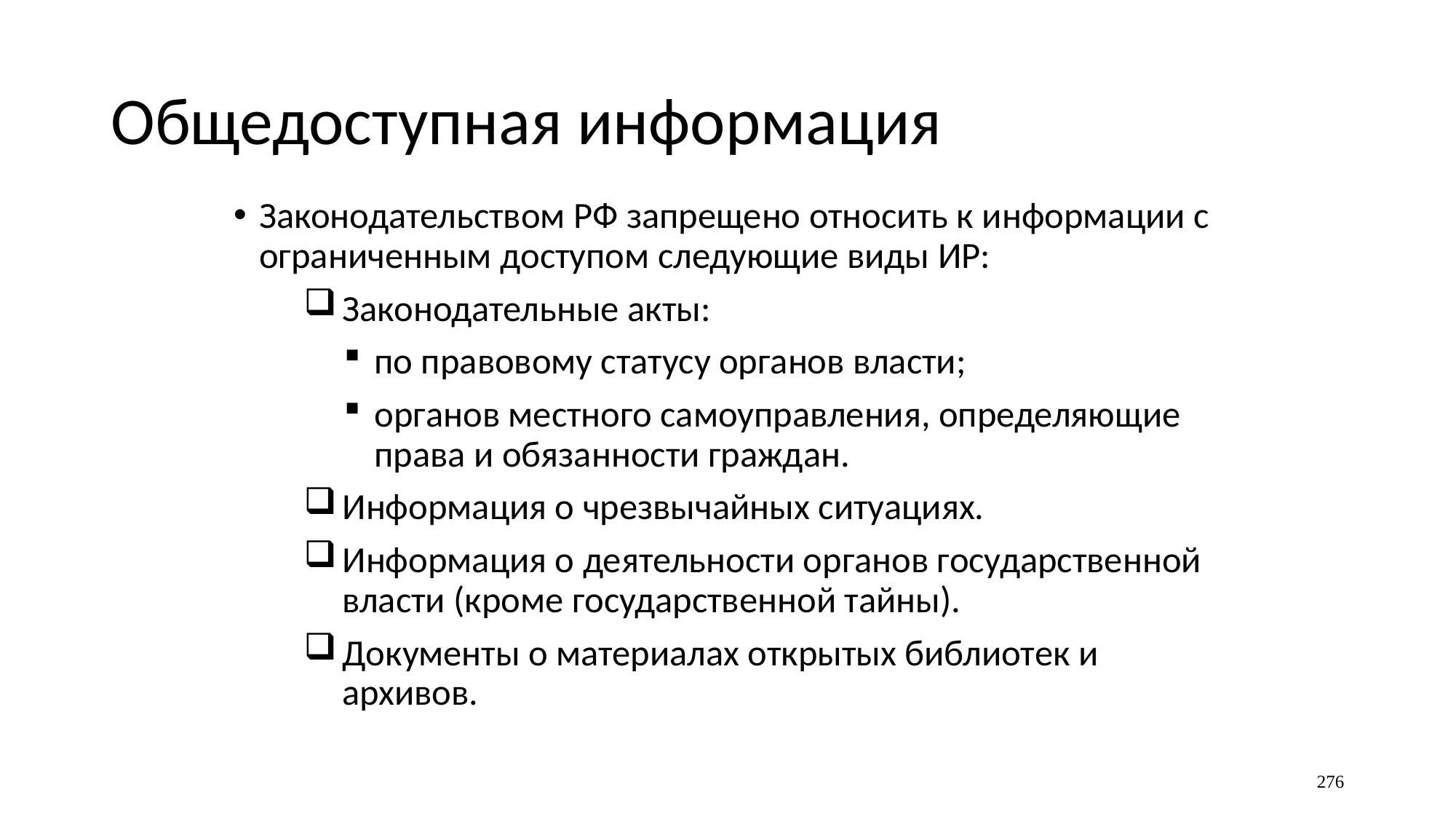

# Общедоступная информация
Законодательством РФ запрещено относить к информации с ограниченным доступом следующие виды ИР:
Законодательные акты:
по правовому статусу органов власти;
органов местного самоуправления, определяющие права и обязанности граждан.
Информация о чрезвычайных ситуациях.
Информация о деятельности органов государственной власти (кроме государственной тайны).
Документы о материалах открытых библиотек и архивов.

276